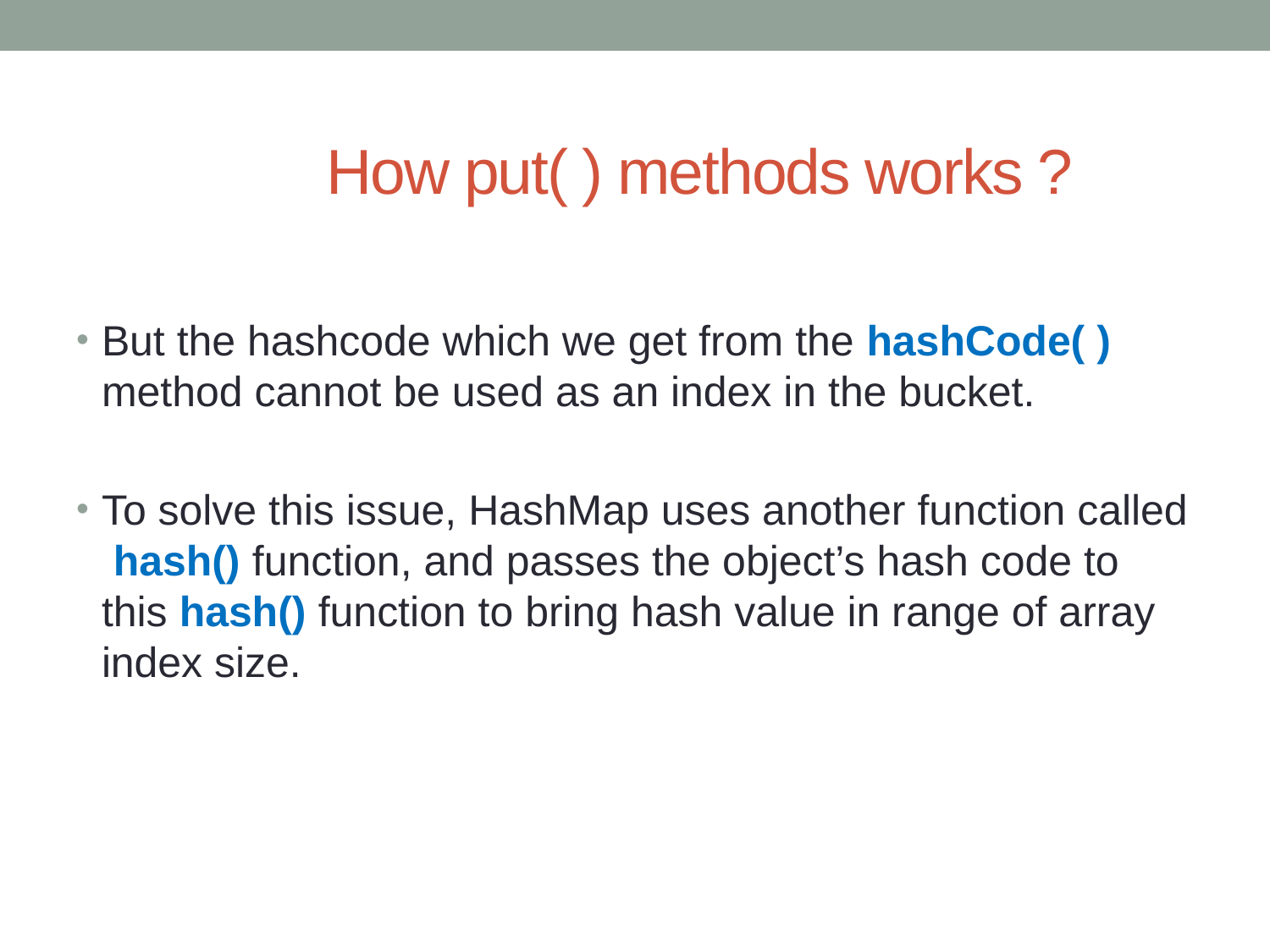

# How put( ) methods works ?

But the hashcode which we get from the hashCode( ) method cannot be used as an index in the bucket.

To solve this issue, HashMap uses another function called  hash() function, and passes the object’s hash code to this hash() function to bring hash value in range of array index size.